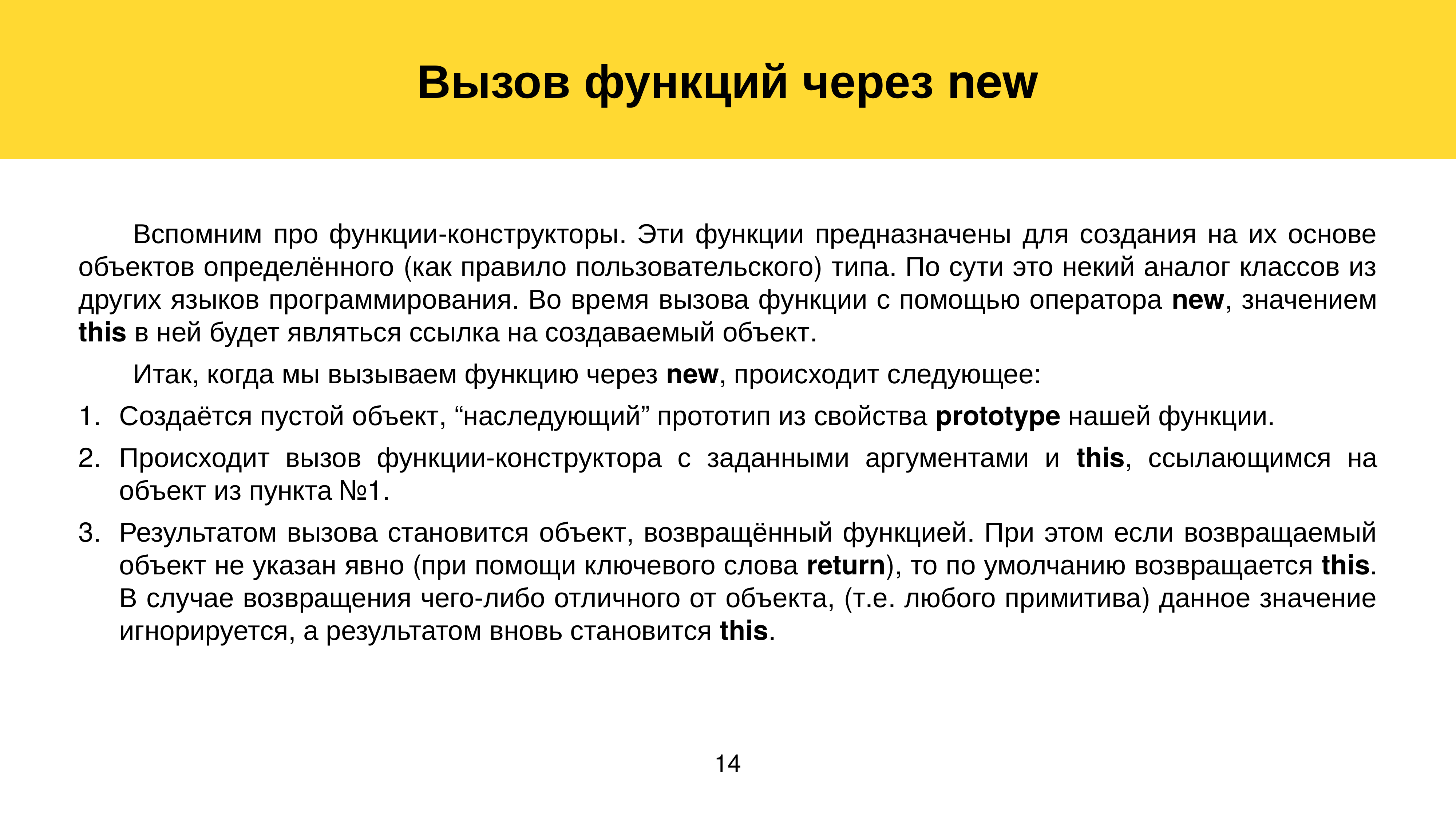

Вызов функций через new
	Вспомним про функции-конструкторы. Эти функции предназначены для создания на их основе объектов определённого (как правило пользовательского) типа. По сути это некий аналог классов из других языков программирования. Во время вызова функции с помощью оператора new, значением this в ней будет являться ссылка на создаваемый объект.
	Итак, когда мы вызываем функцию через new, происходит следующее:
Создаётся пустой объект, “наследующий” прототип из свойства prototype нашей функции.
Происходит вызов функции-конструктора с заданными аргументами и this, ссылающимся на объект из пункта №1.
Результатом вызова становится объект, возвращённый функцией. При этом если возвращаемый объект не указан явно (при помощи ключевого слова return), то по умолчанию возвращается this. В случае возвращения чего-либо отличного от объекта, (т.е. любого примитива) данное значение игнорируется, а результатом вновь становится this.
14